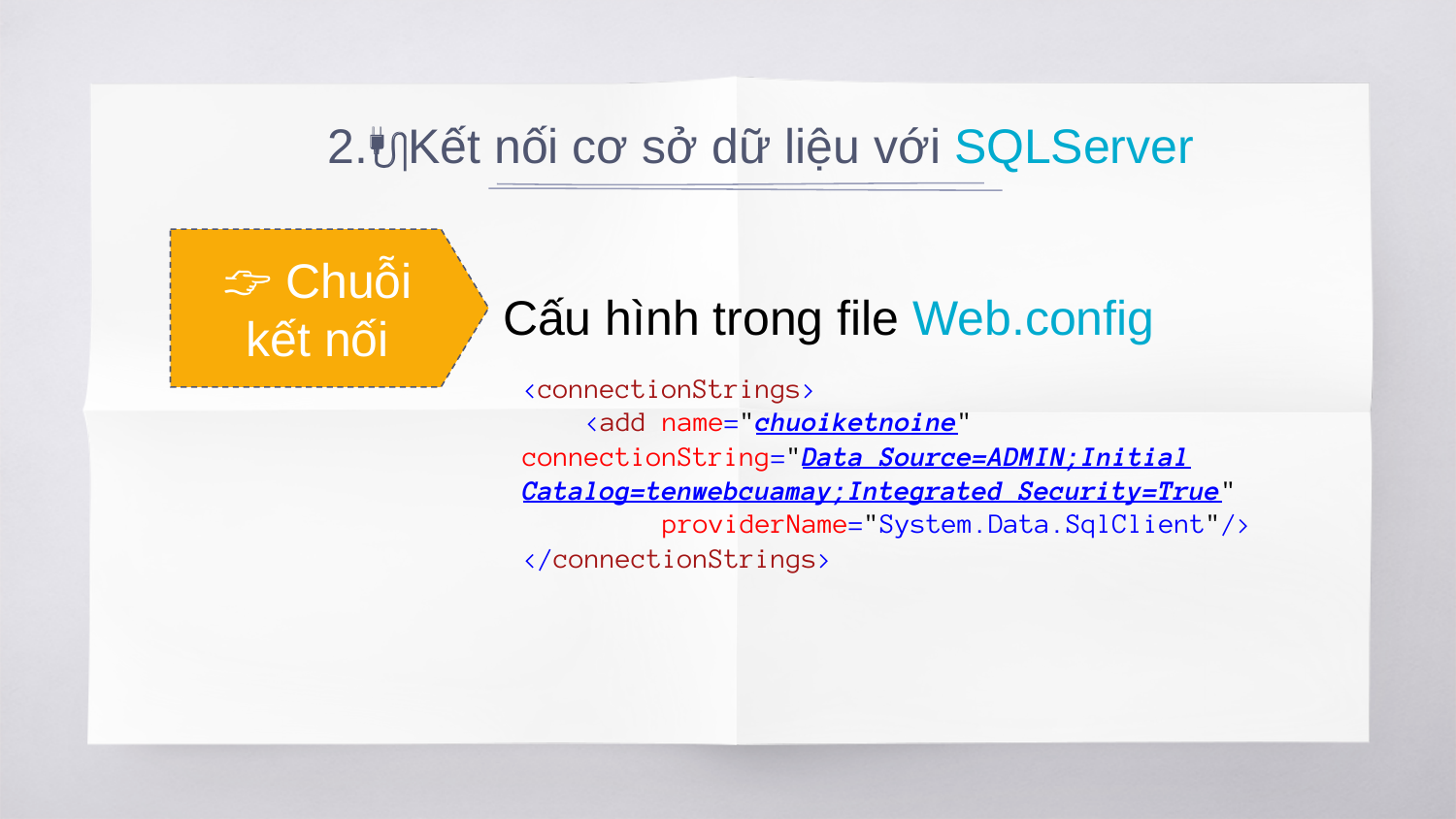

2.🔌Kết nối cơ sở dữ liệu với SQLServer
👉 Chuỗi kết nối
Cấu hình trong file Web.config
<connectionStrings>
    <add name="chuoiketnoine" connectionString="Data Source=ADMIN;Initial Catalog=tenwebcuamay;Integrated Security=True"
         providerName="System.Data.SqlClient"/>
</connectionStrings>